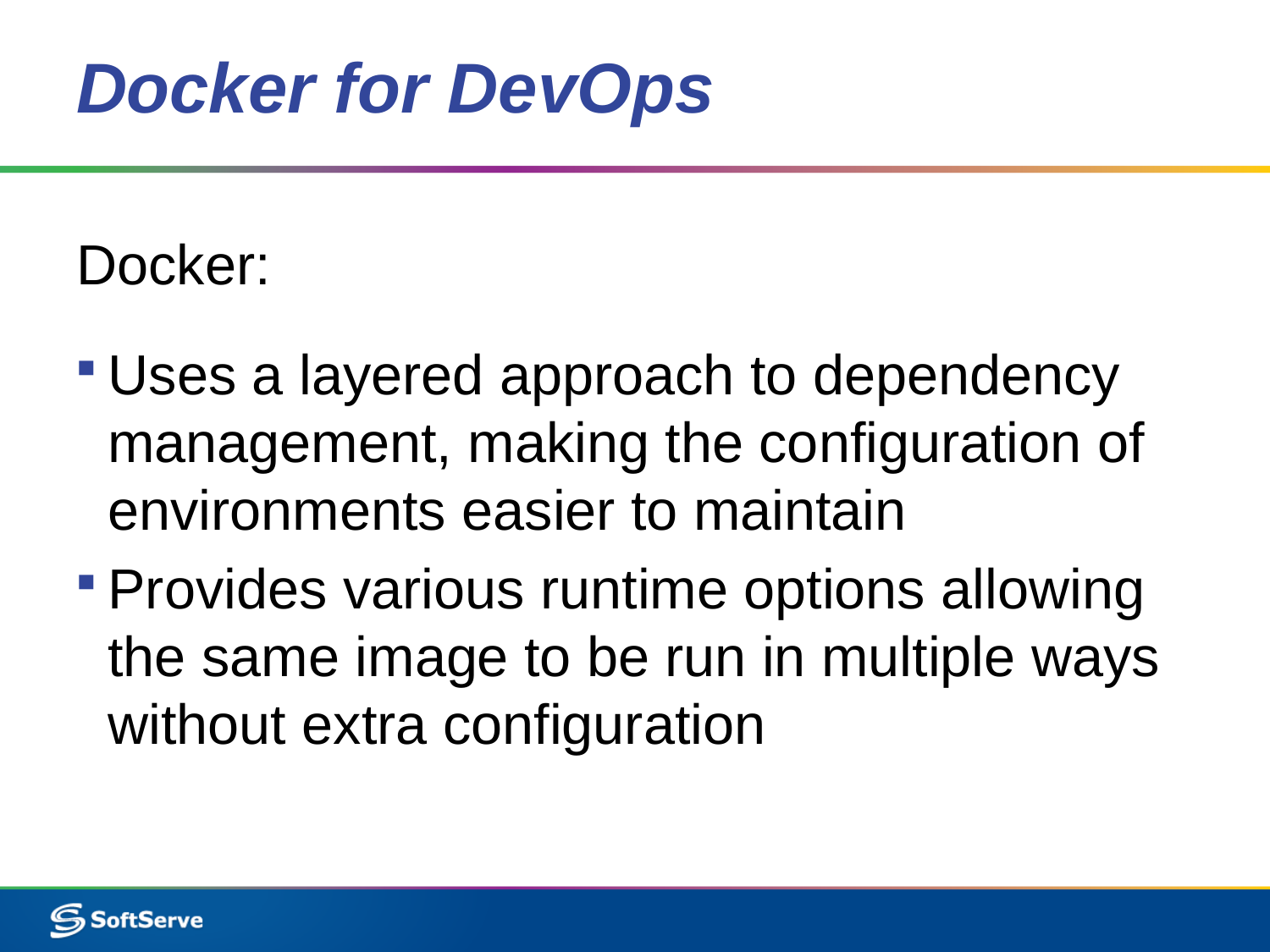

# Docker for DevOps
Docker:
Uses a layered approach to dependency management, making the configuration of environments easier to maintain
Provides various runtime options allowing the same image to be run in multiple ways without extra configuration